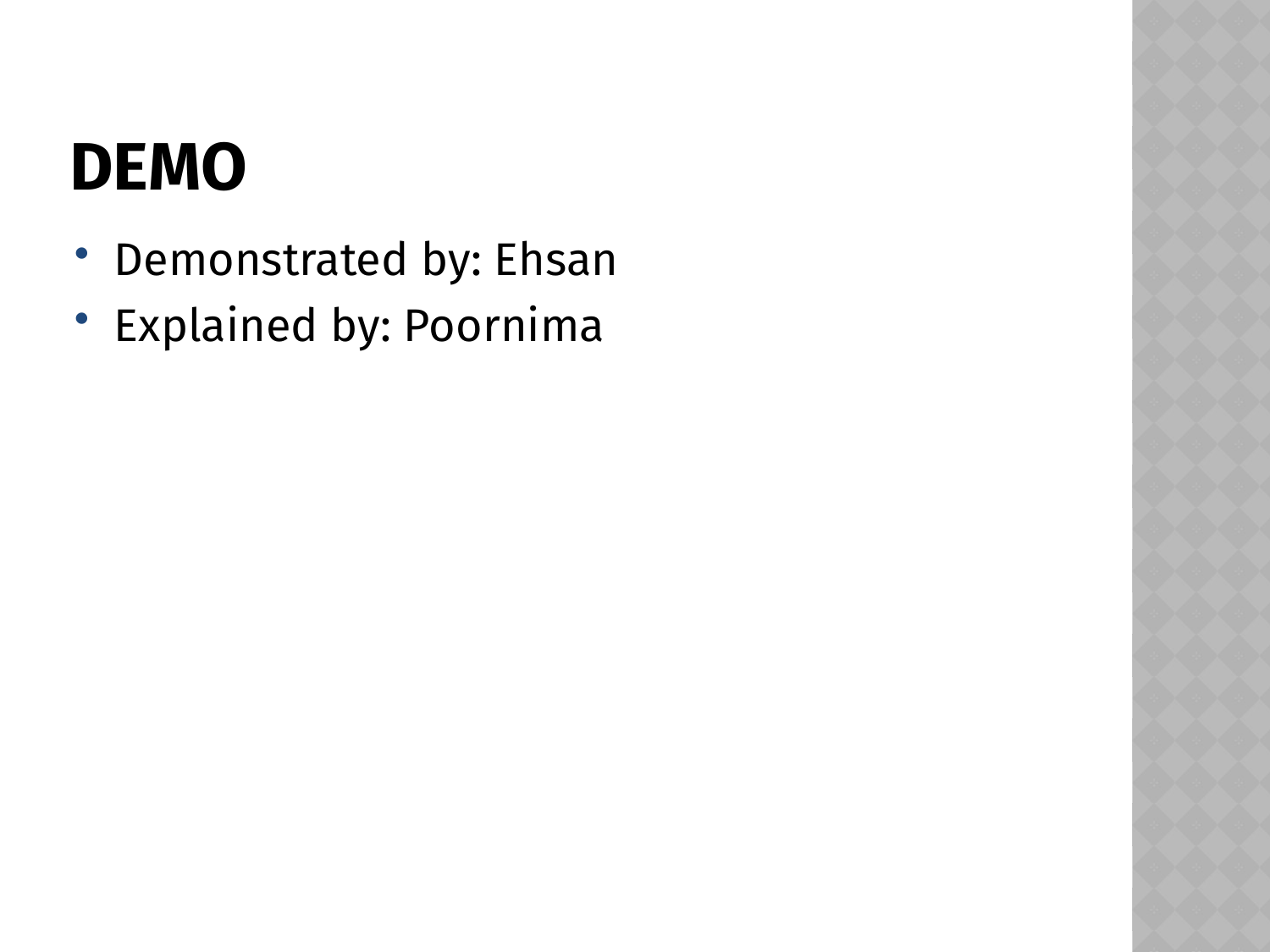

# Demo
Demonstrated by: Ehsan
Explained by: Poornima